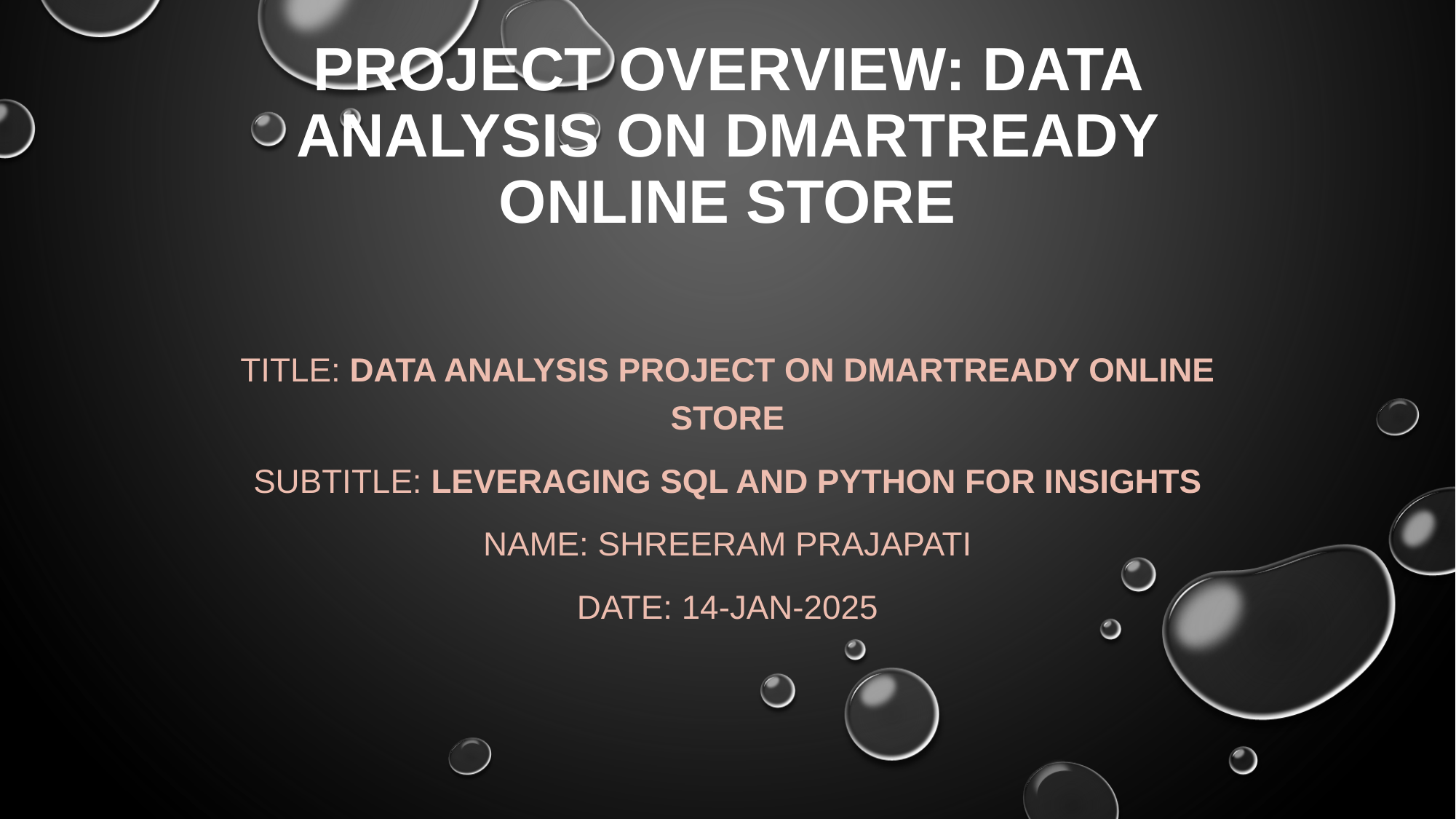

# Project Overview: Data Analysis on DmartReady Online Store
Title: Data Analysis Project on DmartReady Online Store
Subtitle: Leveraging SQL and Python for Insights
Name: Shreeram Prajapati
Date: 14-Jan-2025